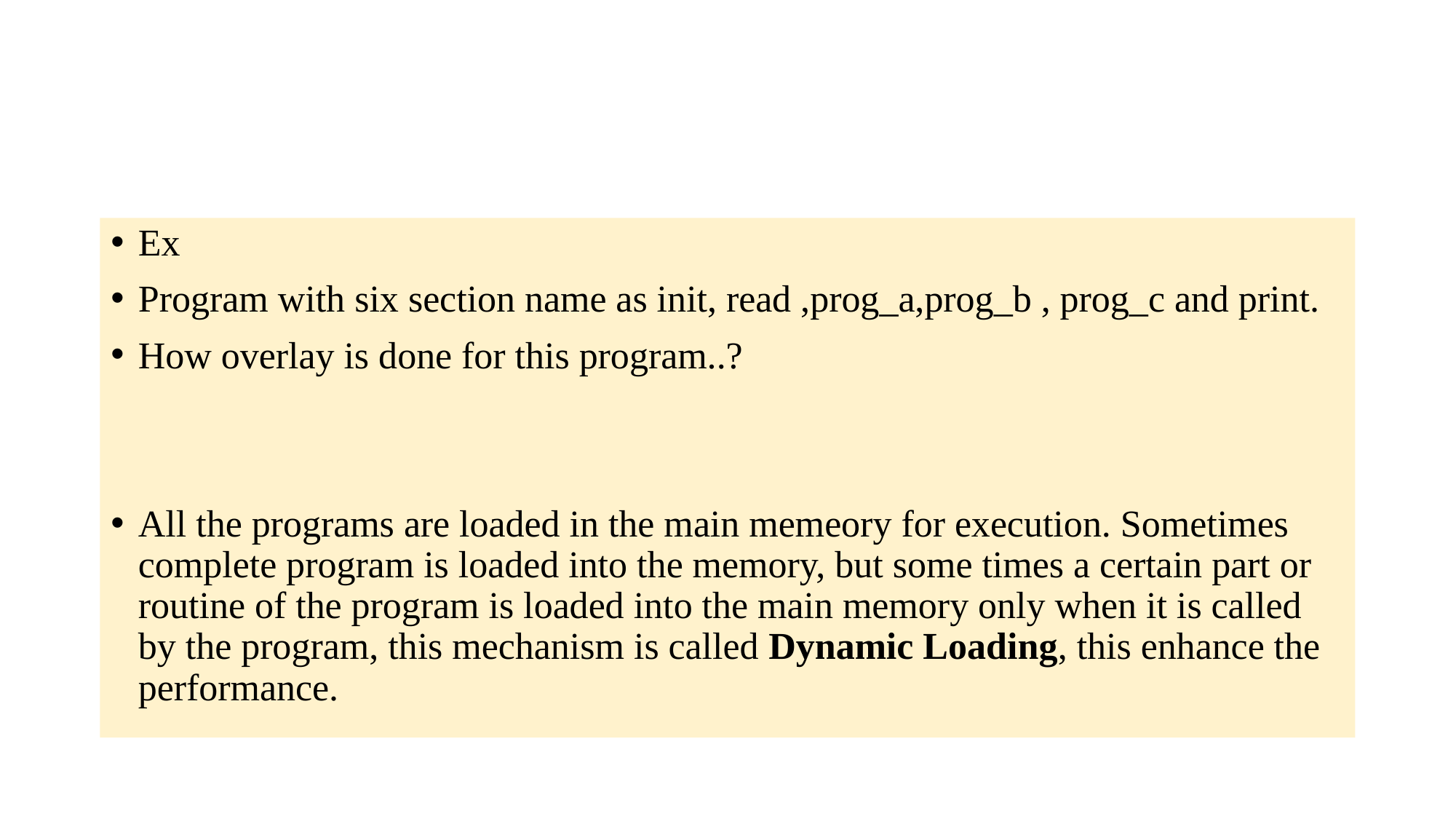

#
Ex
Program with six section name as init, read ,prog_a,prog_b , prog_c and print.
How overlay is done for this program..?

All the programs are loaded in the main memeory for execution. Sometimes complete program is loaded into the memory, but some times a certain part or routine of the program is loaded into the main memory only when it is called by the program, this mechanism is called Dynamic Loading, this enhance the performance.